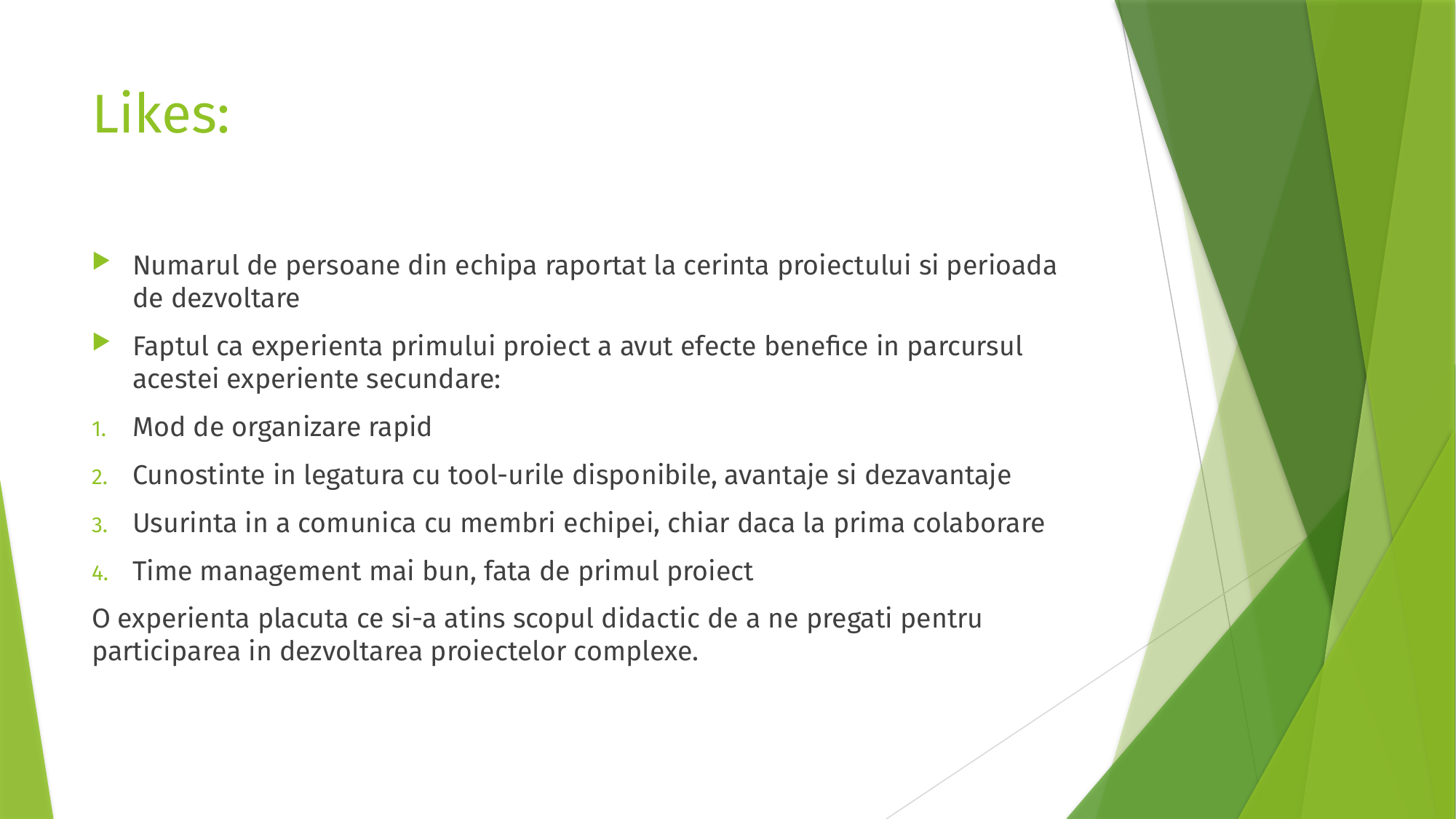

# Likes:

Numarul de persoane din echipa raportat la cerinta proiectului si perioada de dezvoltare
Faptul ca experienta primului proiect a avut efecte benefice in parcursul acestei experiente secundare:
Mod de organizare rapid
Cunostinte in legatura cu tool-urile disponibile, avantaje si dezavantaje
Usurinta in a comunica cu membri echipei, chiar daca la prima colaborare
Time management mai bun, fata de primul proiect
O experienta placuta ce si-a atins scopul didactic de a ne pregati pentru participarea in dezvoltarea proiectelor complexe.